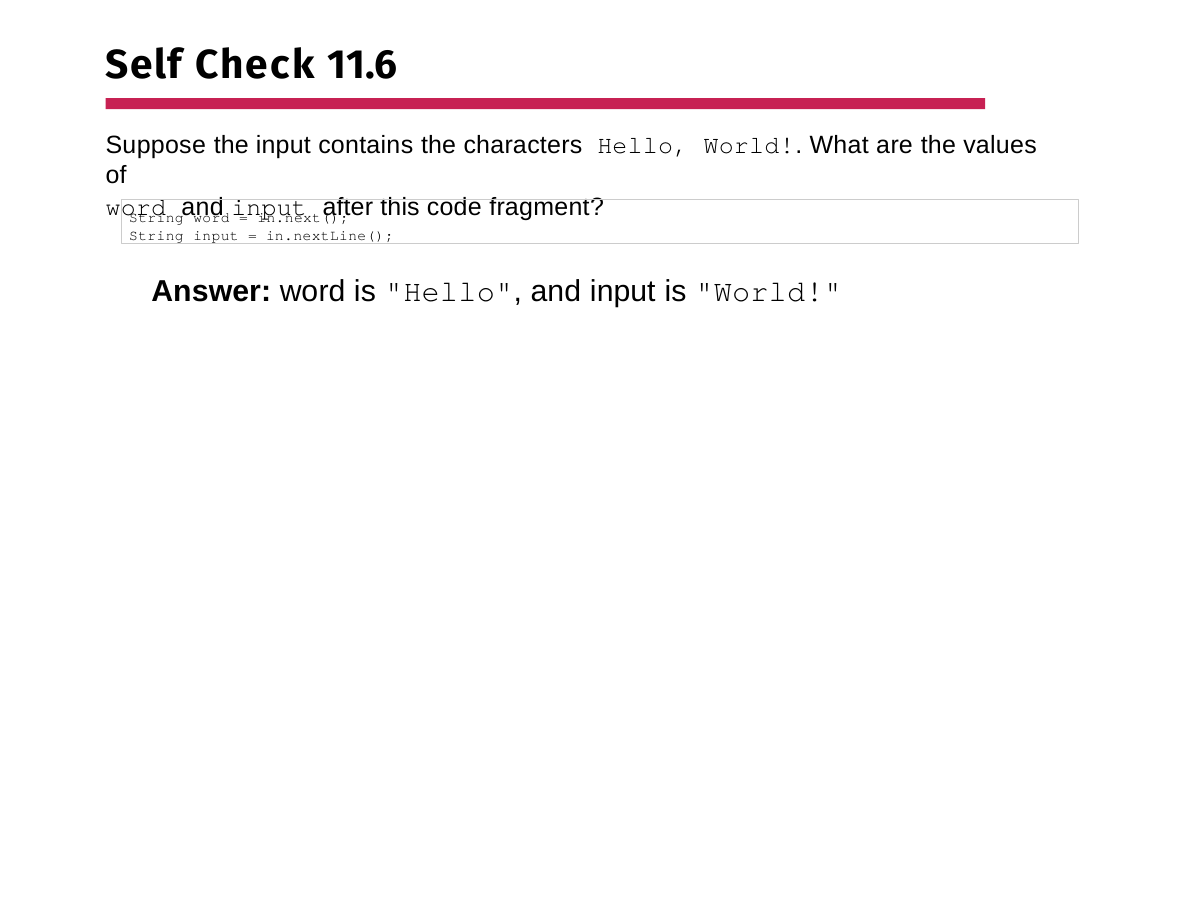

# Self Check 11.6

Suppose the input contains the characters  Hello, World!. What are the values of
word and input after this code fragment?
String word = in.next();  String input = in.nextLine();
Answer: word is "Hello", and input is "World!"